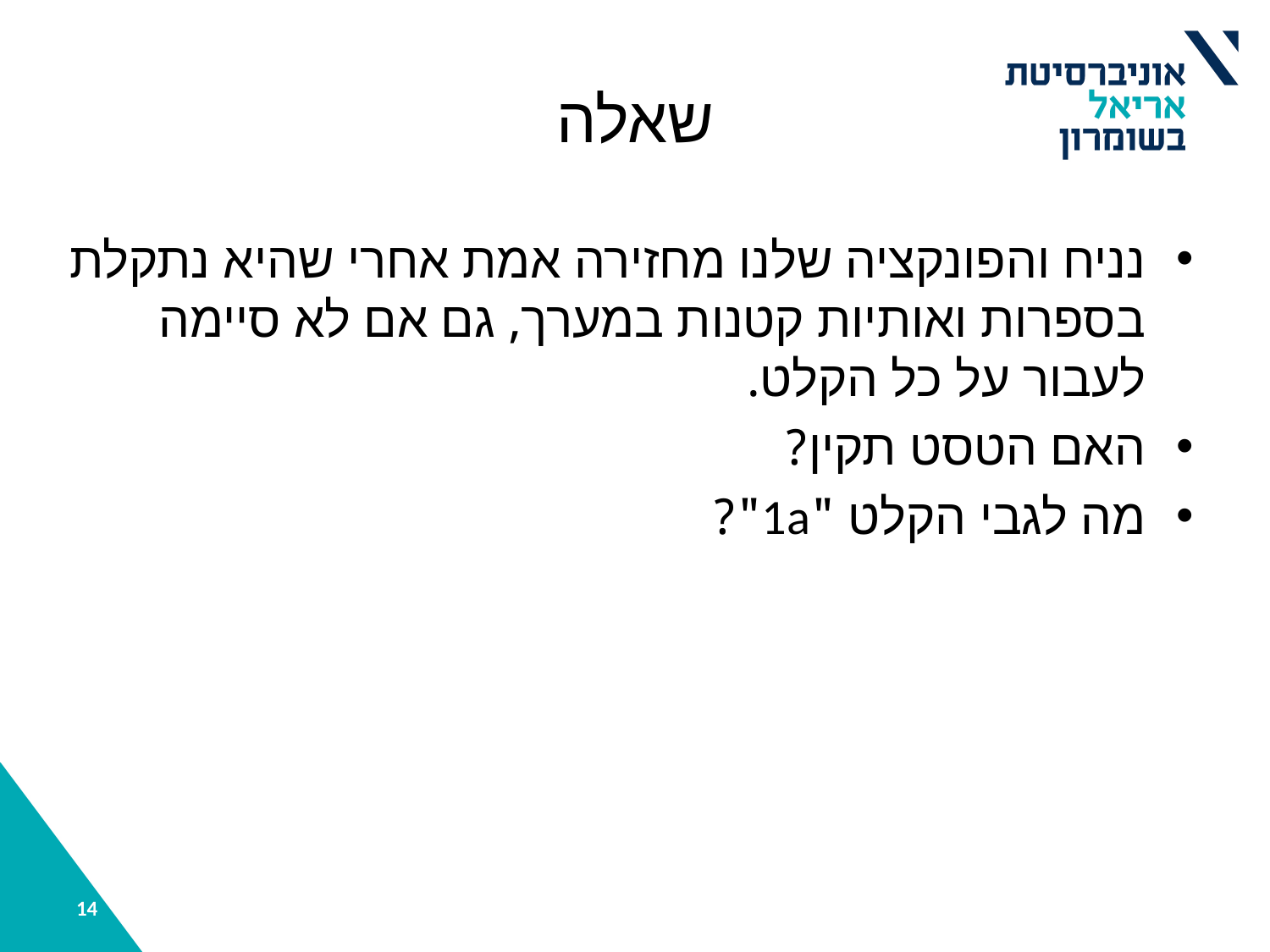

# שאלה
נניח והפונקציה שלנו מחזירה אמת אחרי שהיא נתקלת בספרות ואותיות קטנות במערך, גם אם לא סיימה לעבור על כל הקלט.
האם הטסט תקין?
מה לגבי הקלט "1a"?

14